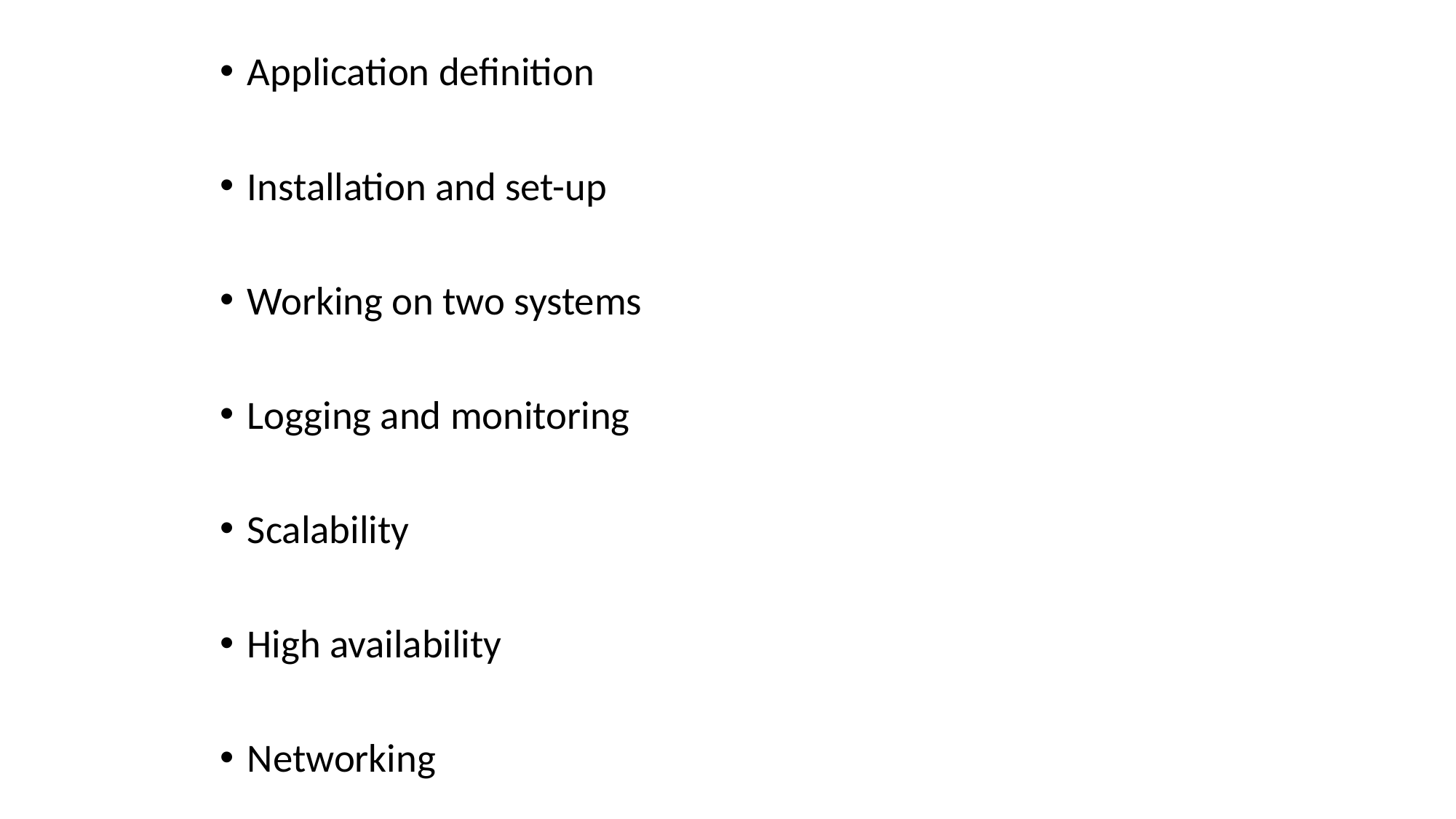

Application definition

Installation and set-up

Working on two systems

Logging and monitoring

Scalability

High availability

Networking